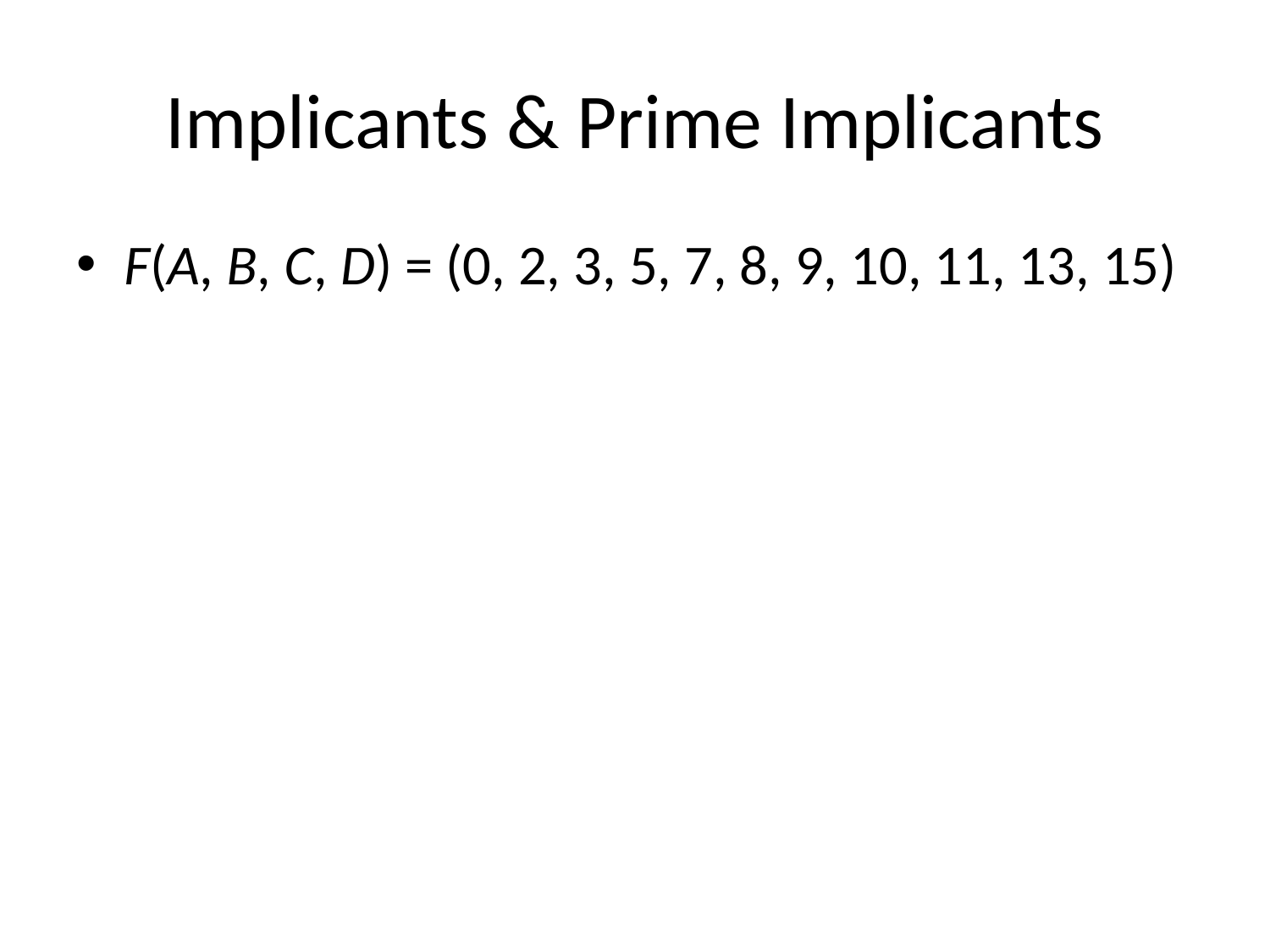

# Implicants & Prime Implicants
F(A, B, C, D) = (0, 2, 3, 5, 7, 8, 9, 10, 11, 13, 15)